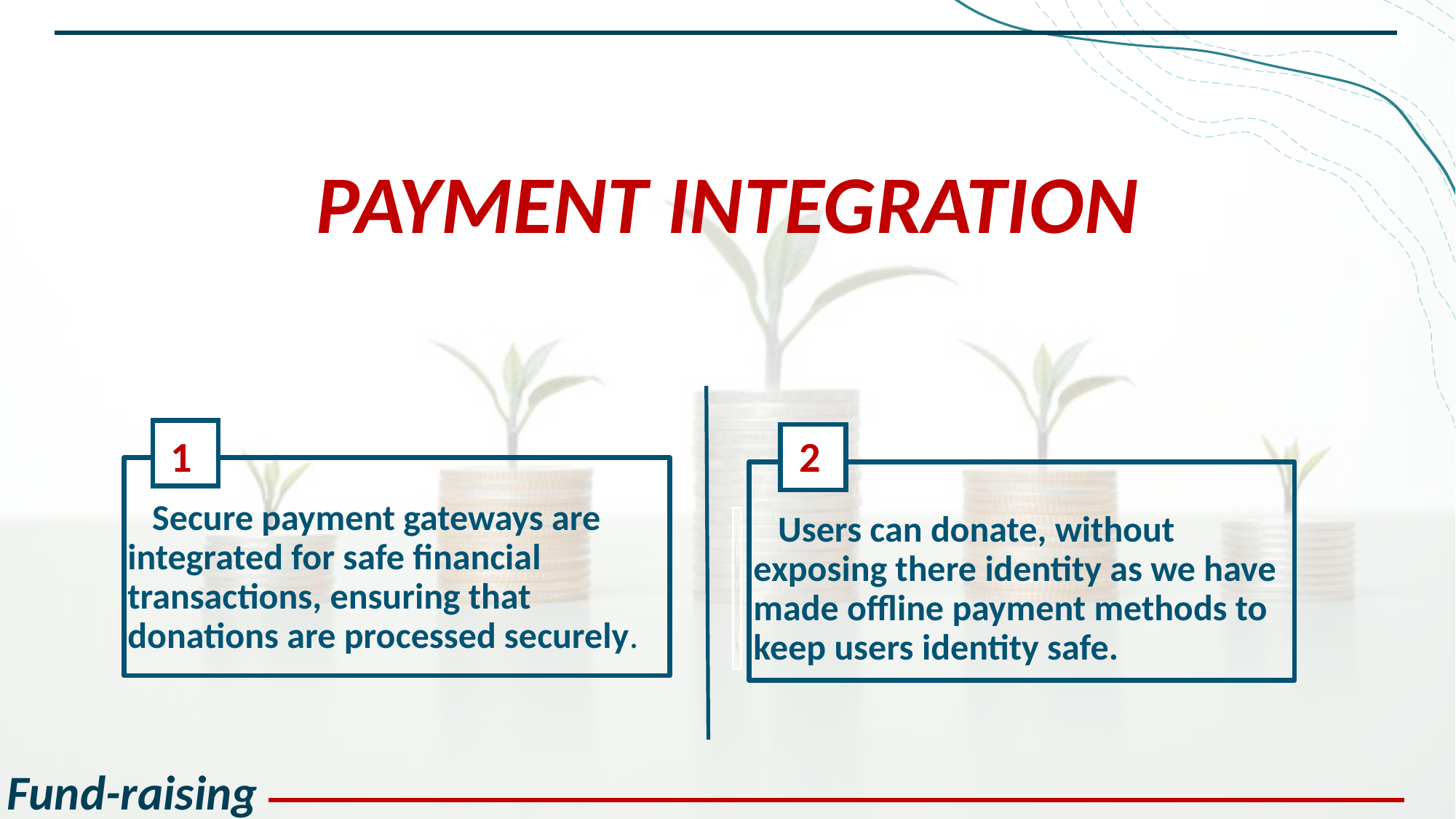

# Payment Integration

   Secure payment gateways are    integrated for safe financial transactions, ensuring that donations are processed securely.

   Users can donate, without exposing there identity as we have made offline payment methods to keep users identity safe.
1
2
  Fund-raising